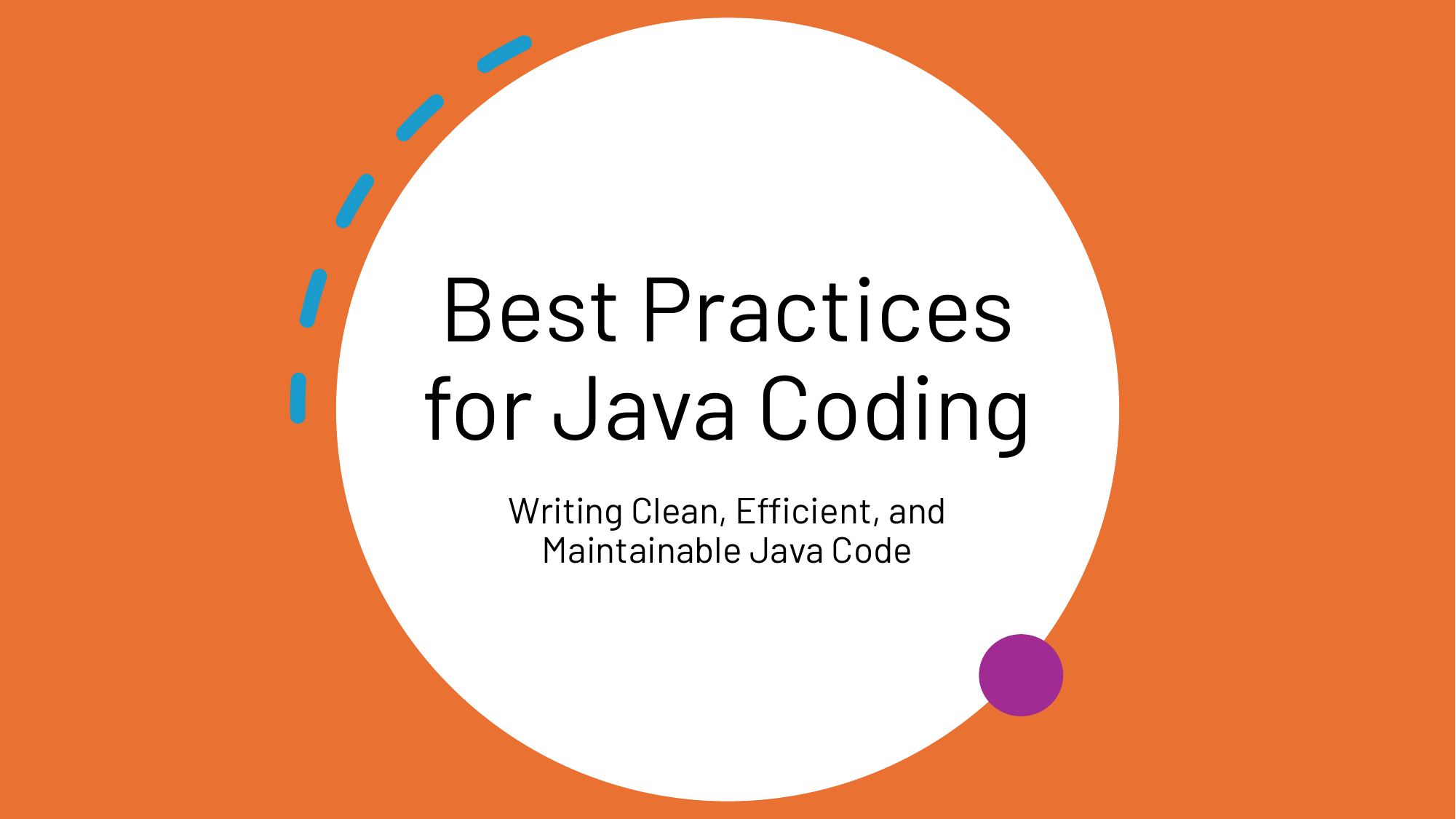

# Best Practices for Java Coding
Writing Clean, Efficient, and Maintainable Java Code